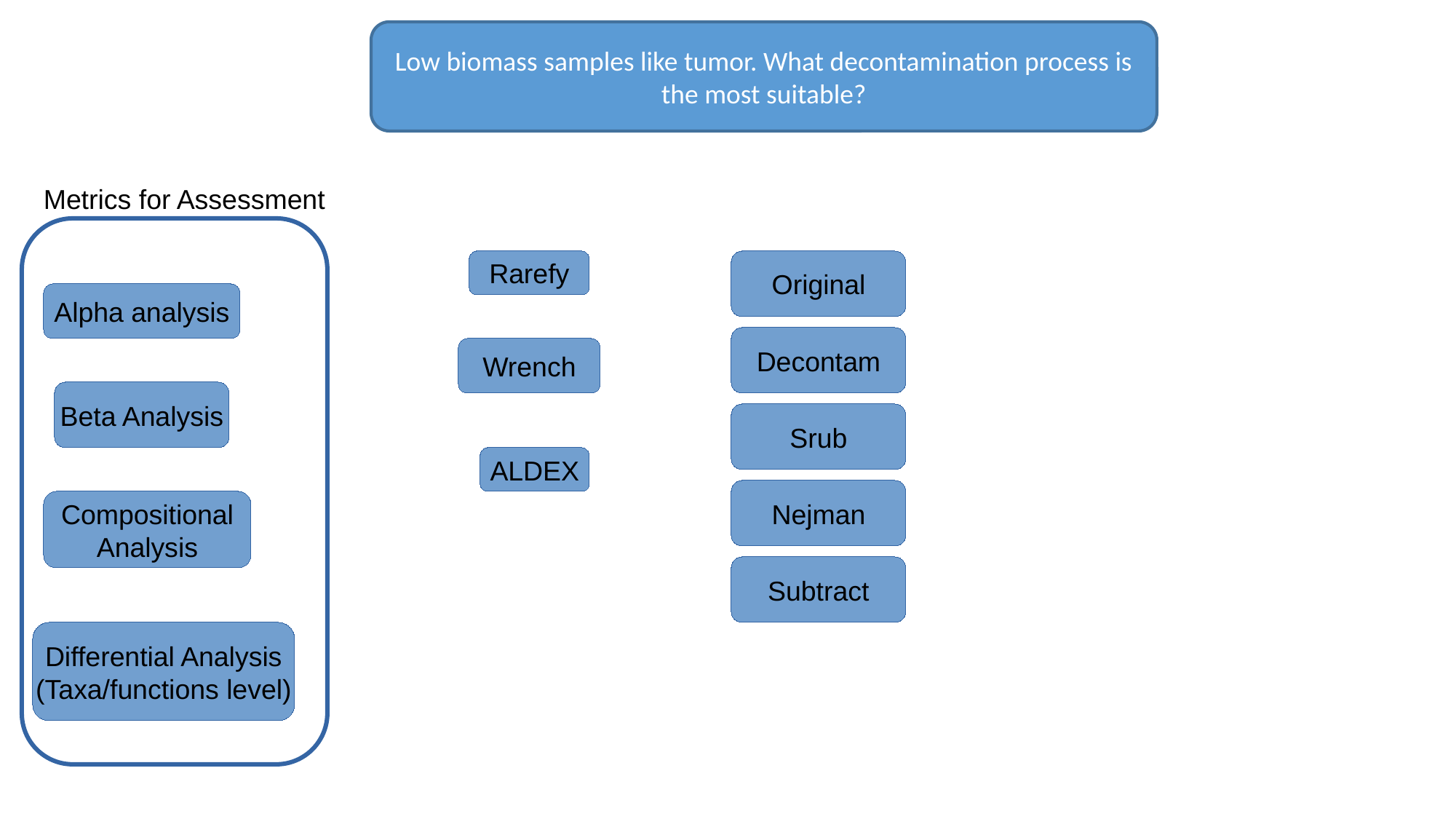

Low biomass samples like tumor. What decontamination process is the most suitable?
Metrics for Assessment

Rarefy
Original
Alpha analysis
Decontam
Wrench
Beta Analysis
Srub
ALDEX
Nejman
Compositional Analysis
Subtract
Differential Analysis
(Taxa/functions level)